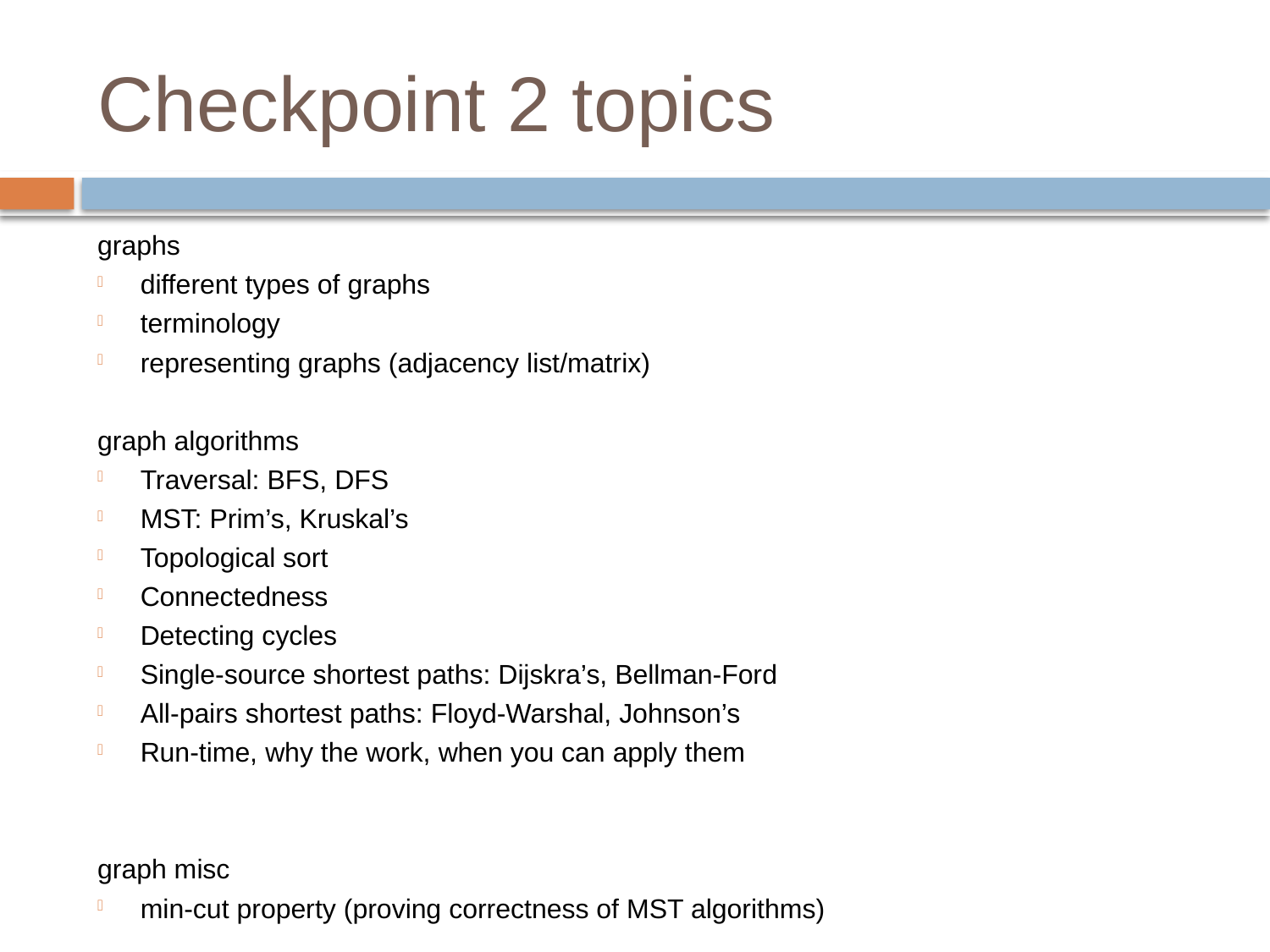

# Checkpoint 2 topics
graphs
different types of graphs
terminology
representing graphs (adjacency list/matrix)

graph algorithms
Traversal: BFS, DFS
MST: Prim’s, Kruskal’s
Topological sort
Connectedness
Detecting cycles
Single-source shortest paths: Dijskra’s, Bellman-Ford
All-pairs shortest paths: Floyd-Warshal, Johnson’s
Run-time, why the work, when you can apply them

graph misc
min-cut property (proving correctness of MST algorithms)